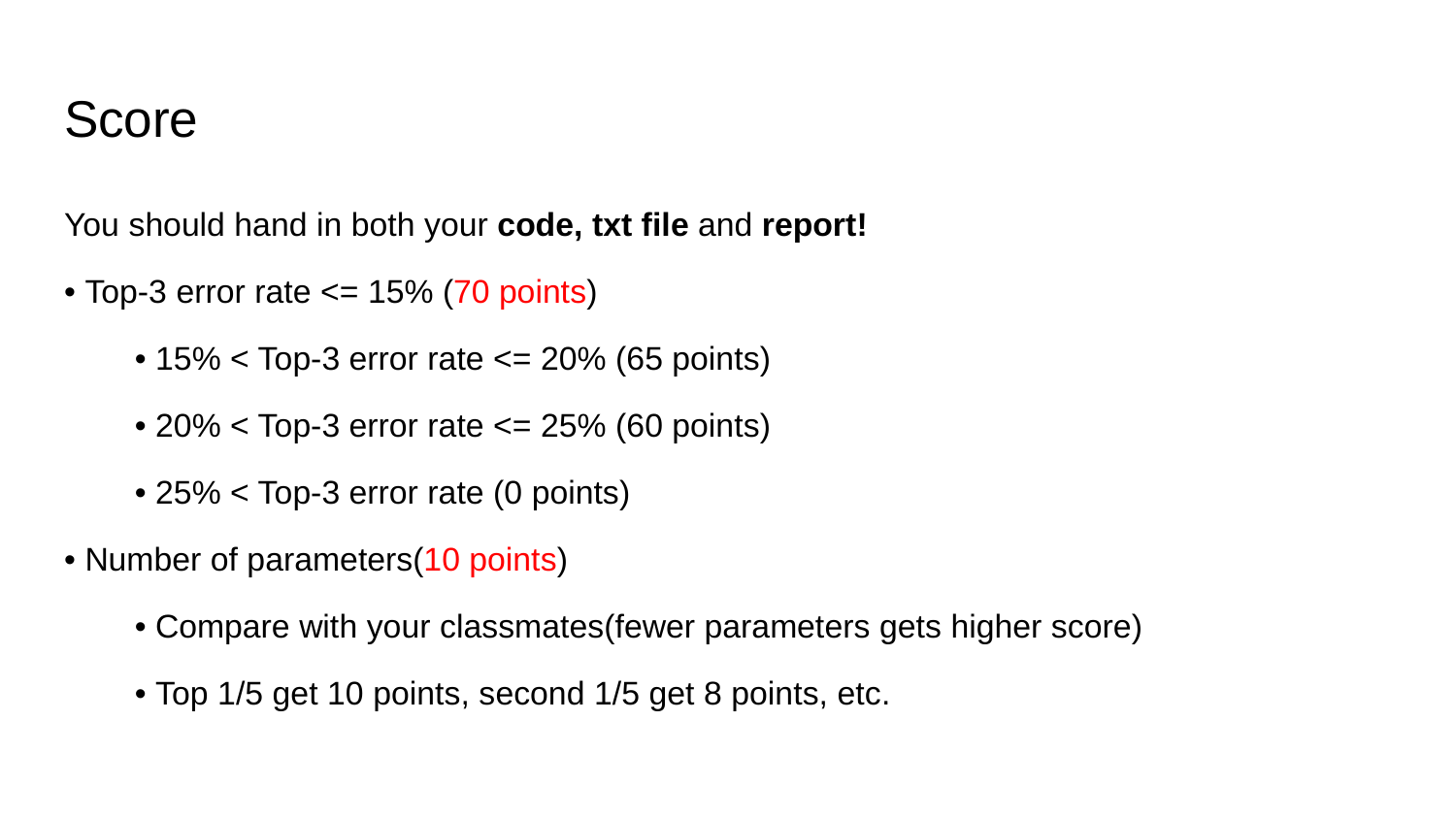

# Score
You should hand in both your code, txt file and report!
• Top-3 error rate <= 15% (70 points)
• 15% < Top-3 error rate <= 20% (65 points)
• 20% < Top-3 error rate <= 25% (60 points)
• 25% < Top-3 error rate (0 points)
• Number of parameters(10 points)
• Compare with your classmates(fewer parameters gets higher score)
• Top 1/5 get 10 points, second 1/5 get 8 points, etc.